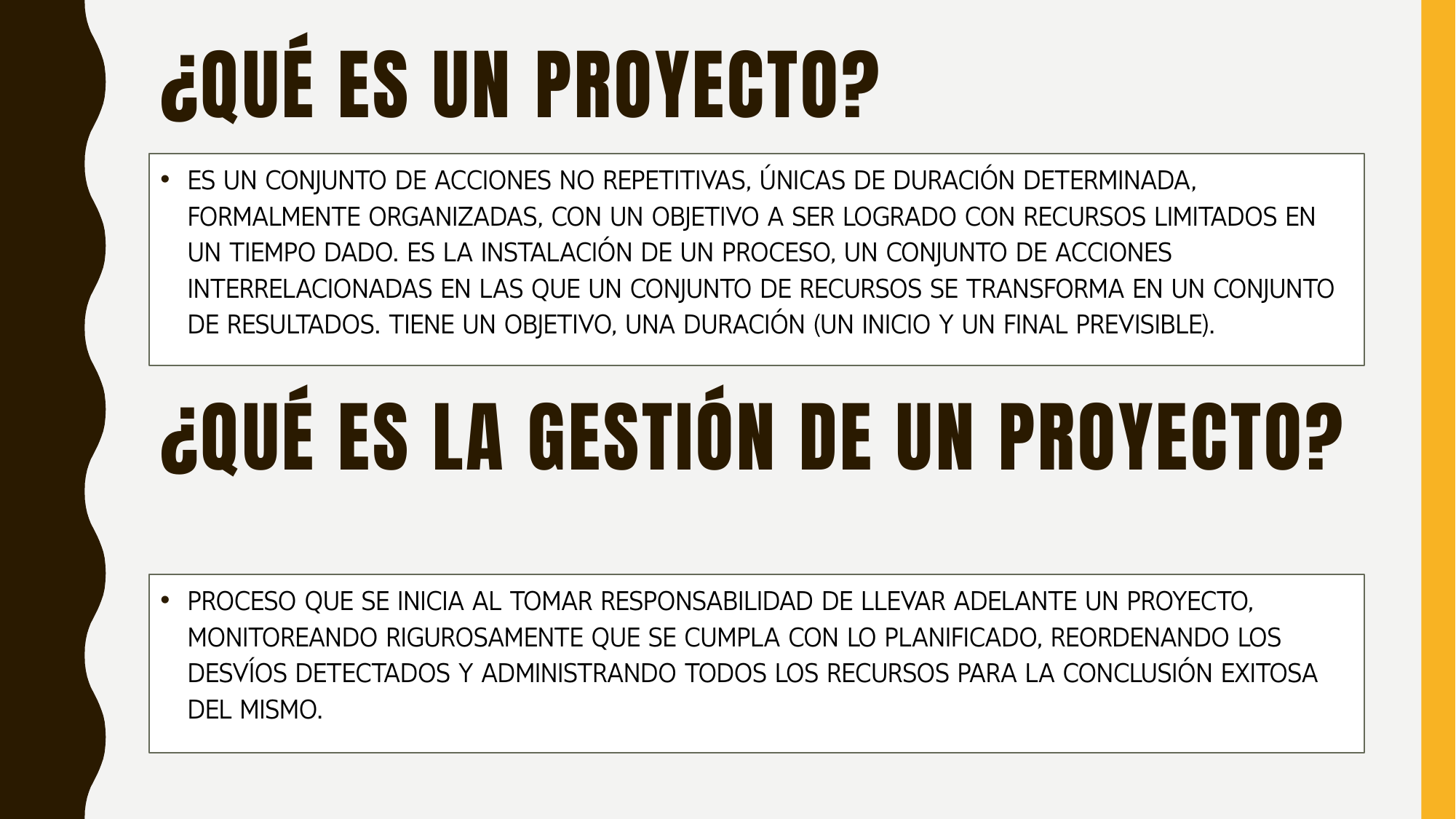

# ¿QUÉ ES UN PROYECTO?
ES UN CONJUNTO DE ACCIONES NO REPETITIVAS, ÚNICAS DE DURACIÓN DETERMINADA, FORMALMENTE ORGANIZADAS, CON UN OBJETIVO A SER LOGRADO CON RECURSOS LIMITADOS EN UN TIEMPO DADO. ES LA INSTALACIÓN DE UN PROCESO, UN CONJUNTO DE ACCIONES INTERRELACIONADAS EN LAS QUE UN CONJUNTO DE RECURSOS SE TRANSFORMA EN UN CONJUNTO DE RESULTADOS. TIENE UN OBJETIVO, UNA DURACIÓN (UN INICIO Y UN FINAL PREVISIBLE).

¿QUÉ ES LA GESTIÓN DE UN PROYECTO?
PROCESO QUE SE INICIA AL TOMAR RESPONSABILIDAD DE LLEVAR ADELANTE UN PROYECTO, MONITOREANDO RIGUROSAMENTE QUE SE CUMPLA CON LO PLANIFICADO, REORDENANDO LOS DESVÍOS DETECTADOS Y ADMINISTRANDO TODOS LOS RECURSOS PARA LA CONCLUSIÓN EXITOSA DEL MISMO.